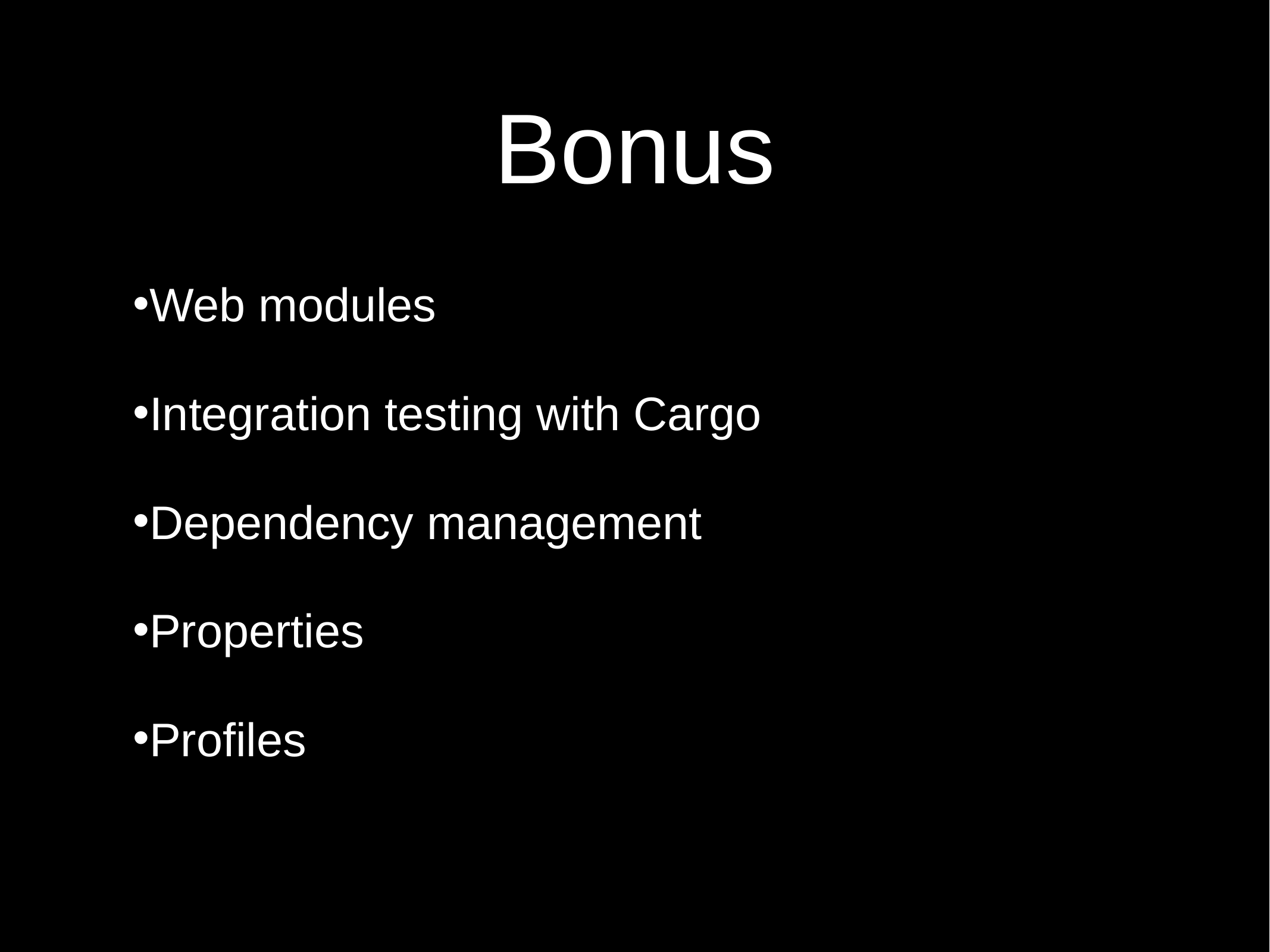

# Bonus
Web modules
Integration testing with Cargo
Dependency management
Properties
Profiles